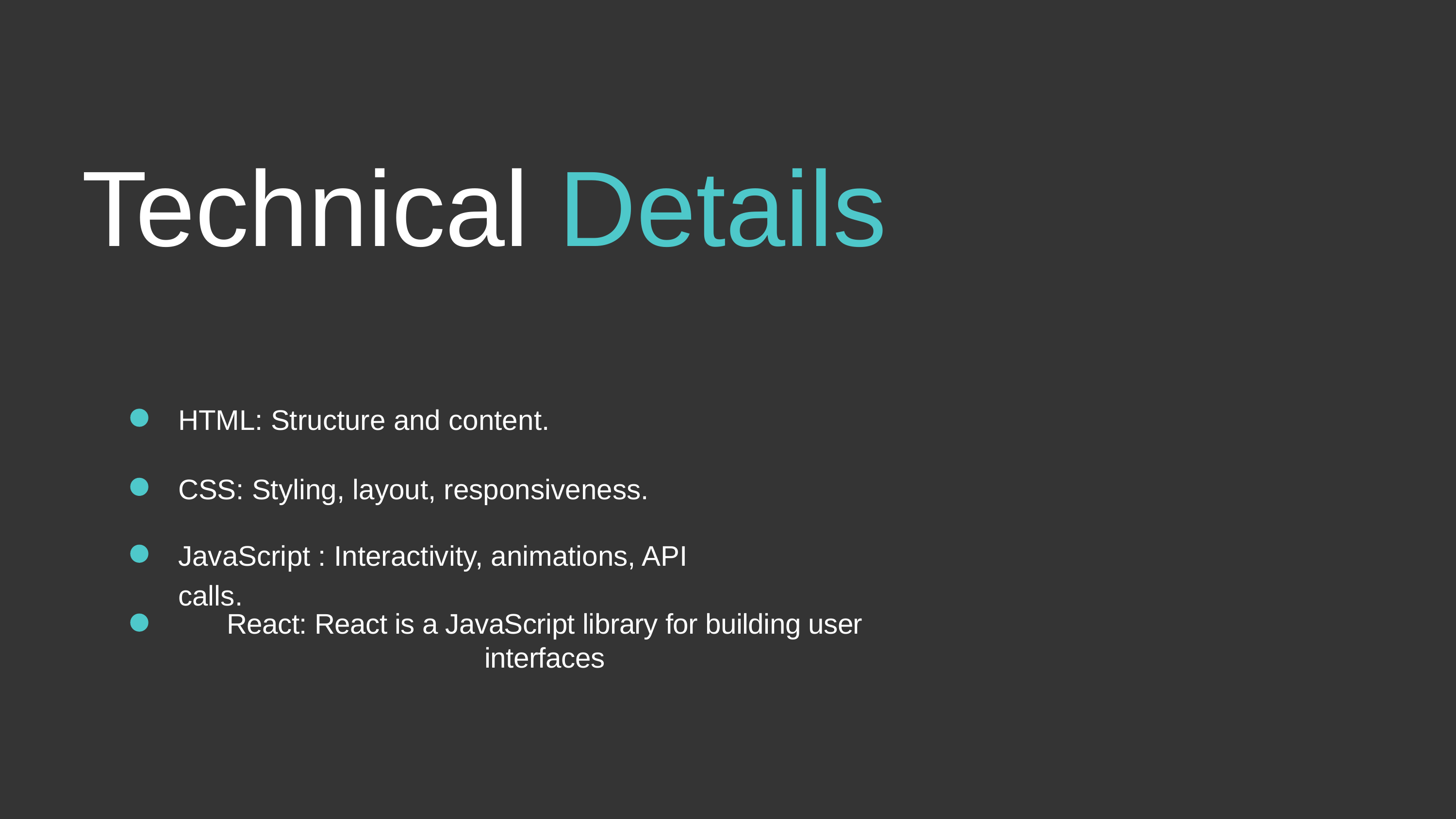

Technical Details
HTML: Structure and content.

CSS: Styling, layout, responsiveness.

JavaScript : Interactivity, animations, API calls.

React: React is a JavaScript library for building user interfaces